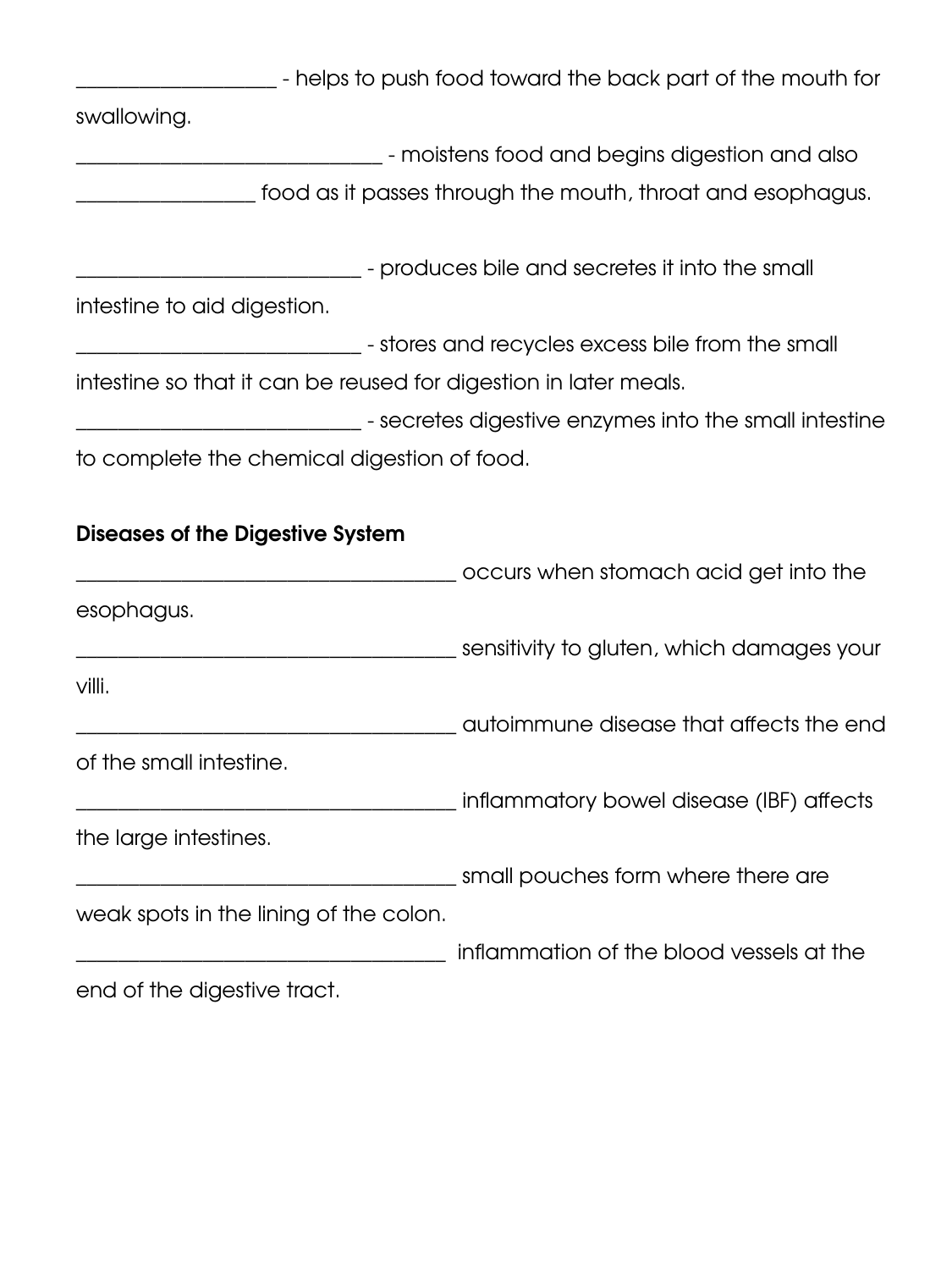

___________________ - helps to push food toward the back part of the mouth for swallowing.
_____________________________ - moistens food and begins digestion and also _________________ food as it passes through the mouth, throat and esophagus.

___________________________ - produces bile and secretes it into the small intestine to aid digestion.
___________________________ - stores and recycles excess bile from the small intestine so that it can be reused for digestion in later meals.
___________________________ - secretes digestive enzymes into the small intestine to complete the chemical digestion of food.

Diseases of the Digestive System
____________________________________ occurs when stomach acid get into the esophagus.
____________________________________ sensitivity to gluten, which damages your villi.
____________________________________ autoimmune disease that affects the end of the small intestine.
____________________________________ inflammatory bowel disease (IBF) affects the large intestines.
____________________________________ small pouches form where there are weak spots in the lining of the colon.
___________________________________  inflammation of the blood vessels at the end of the digestive tract.